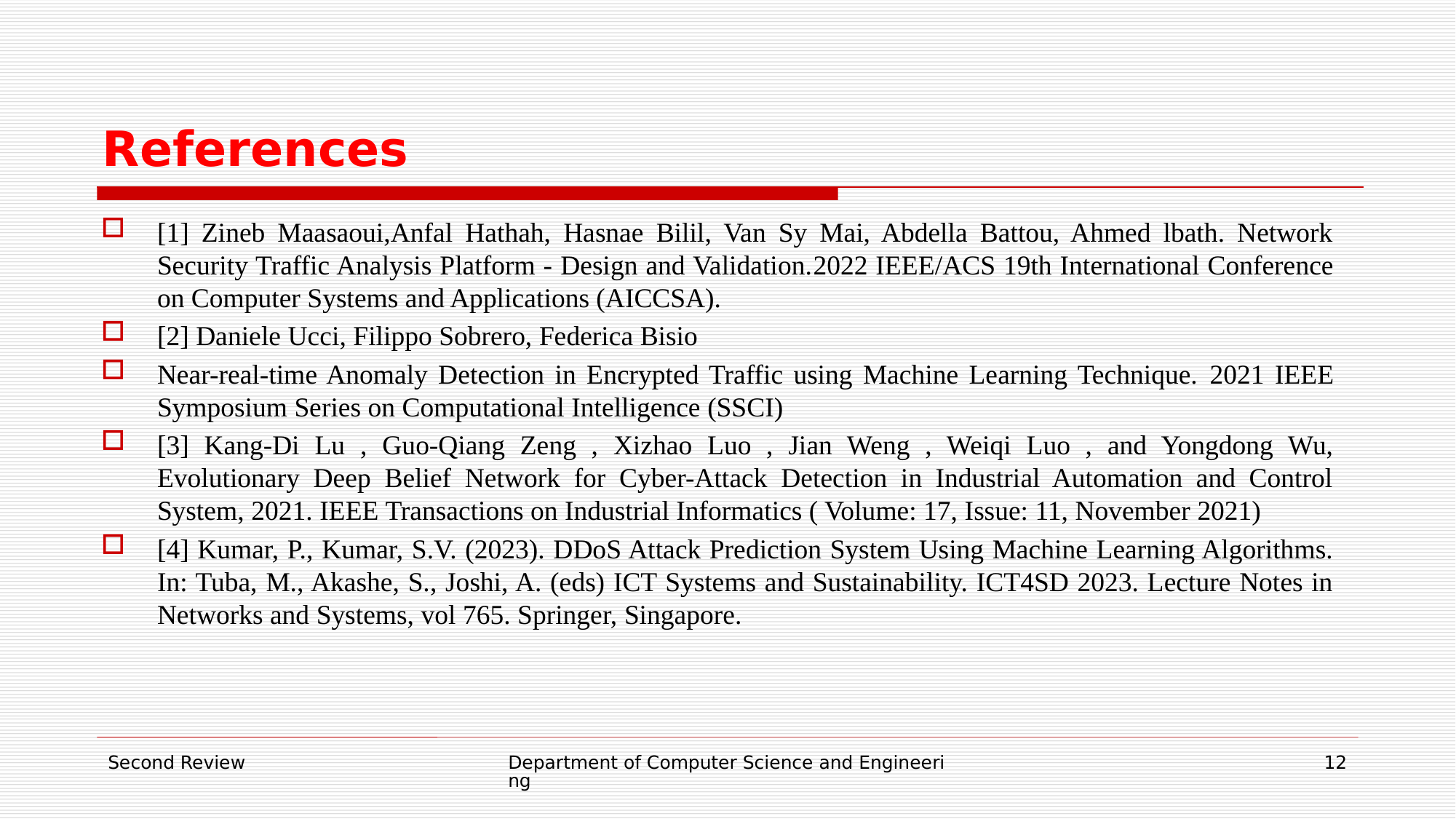

# References
[1] Zineb Maasaoui,Anfal Hathah, Hasnae Bilil, Van Sy Mai, Abdella Battou, Ahmed lbath. Network Security Traffic Analysis Platform - Design and Validation.2022 IEEE/ACS 19th International Conference on Computer Systems and Applications (AICCSA).
[2] Daniele Ucci, Filippo Sobrero, Federica Bisio
Near-real-time Anomaly Detection in Encrypted Traffic using Machine Learning Technique. 2021 IEEE Symposium Series on Computational Intelligence (SSCI)
[3] Kang-Di Lu , Guo-Qiang Zeng , Xizhao Luo , Jian Weng , Weiqi Luo , and Yongdong Wu, Evolutionary Deep Belief Network for Cyber-Attack Detection in Industrial Automation and Control System, 2021. IEEE Transactions on Industrial Informatics ( Volume: 17, Issue: 11, November 2021)
[4] Kumar, P., Kumar, S.V. (2023). DDoS Attack Prediction System Using Machine Learning Algorithms. In: Tuba, M., Akashe, S., Joshi, A. (eds) ICT Systems and Sustainability. ICT4SD 2023. Lecture Notes in Networks and Systems, vol 765. Springer, Singapore.

Second Review
Department of Computer Science and Engineering
12